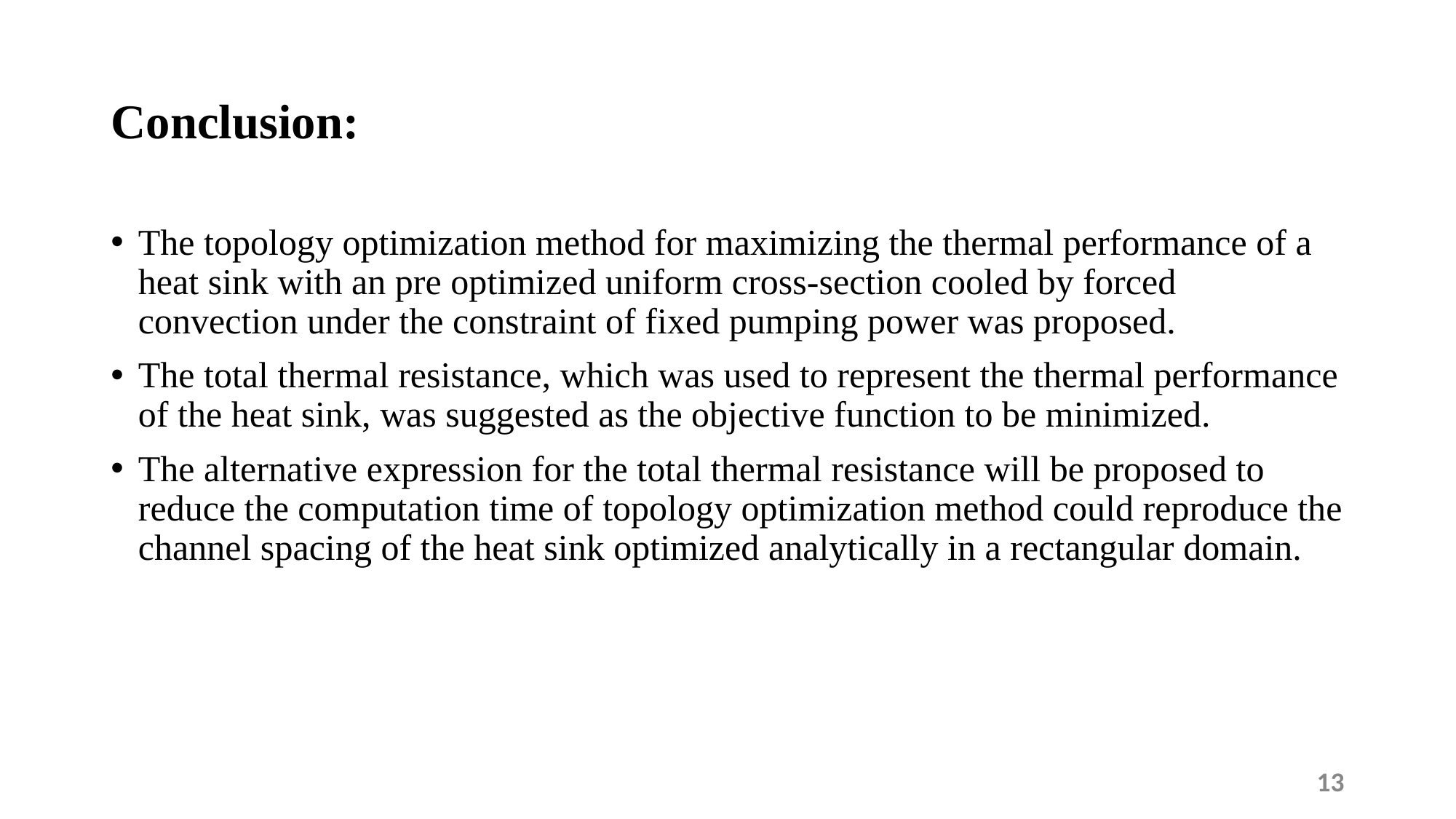

# Conclusion:
The topology optimization method for maximizing the thermal performance of a heat sink with an pre optimized uniform cross-section cooled by forced convection under the constraint of fixed pumping power was proposed.
The total thermal resistance, which was used to represent the thermal performance of the heat sink, was suggested as the objective function to be minimized.
The alternative expression for the total thermal resistance will be proposed to reduce the computation time of topology optimization method could reproduce the channel spacing of the heat sink optimized analytically in a rectangular domain.
13